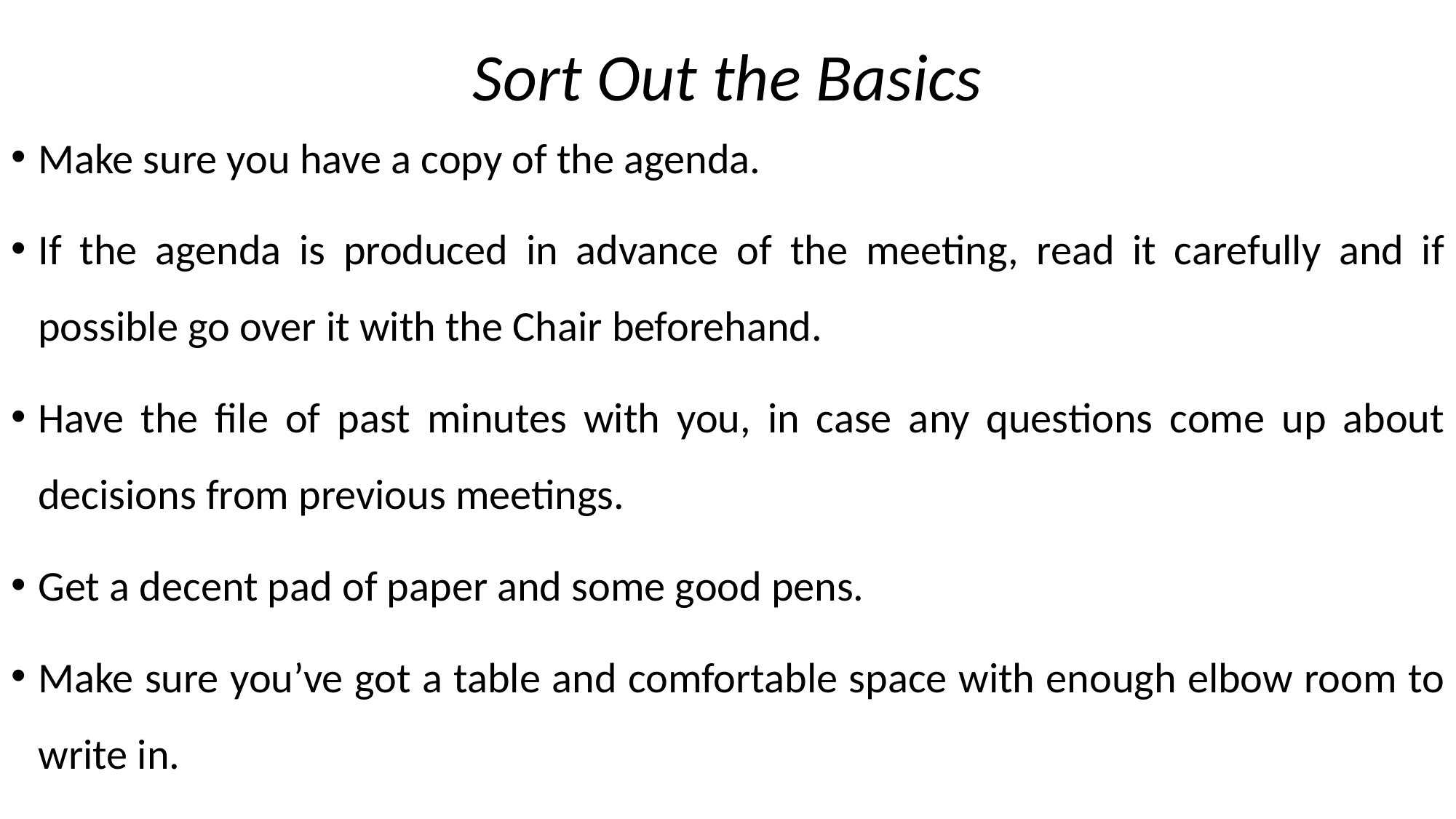

# Sort Out the Basics
Make sure you have a copy of the agenda.
If the agenda is produced in advance of the meeting, read it carefully and if possible go over it with the Chair beforehand.
Have the file of past minutes with you, in case any questions come up about decisions from previous meetings.
Get a decent pad of paper and some good pens.
Make sure you’ve got a table and comfortable space with enough elbow room to write in.